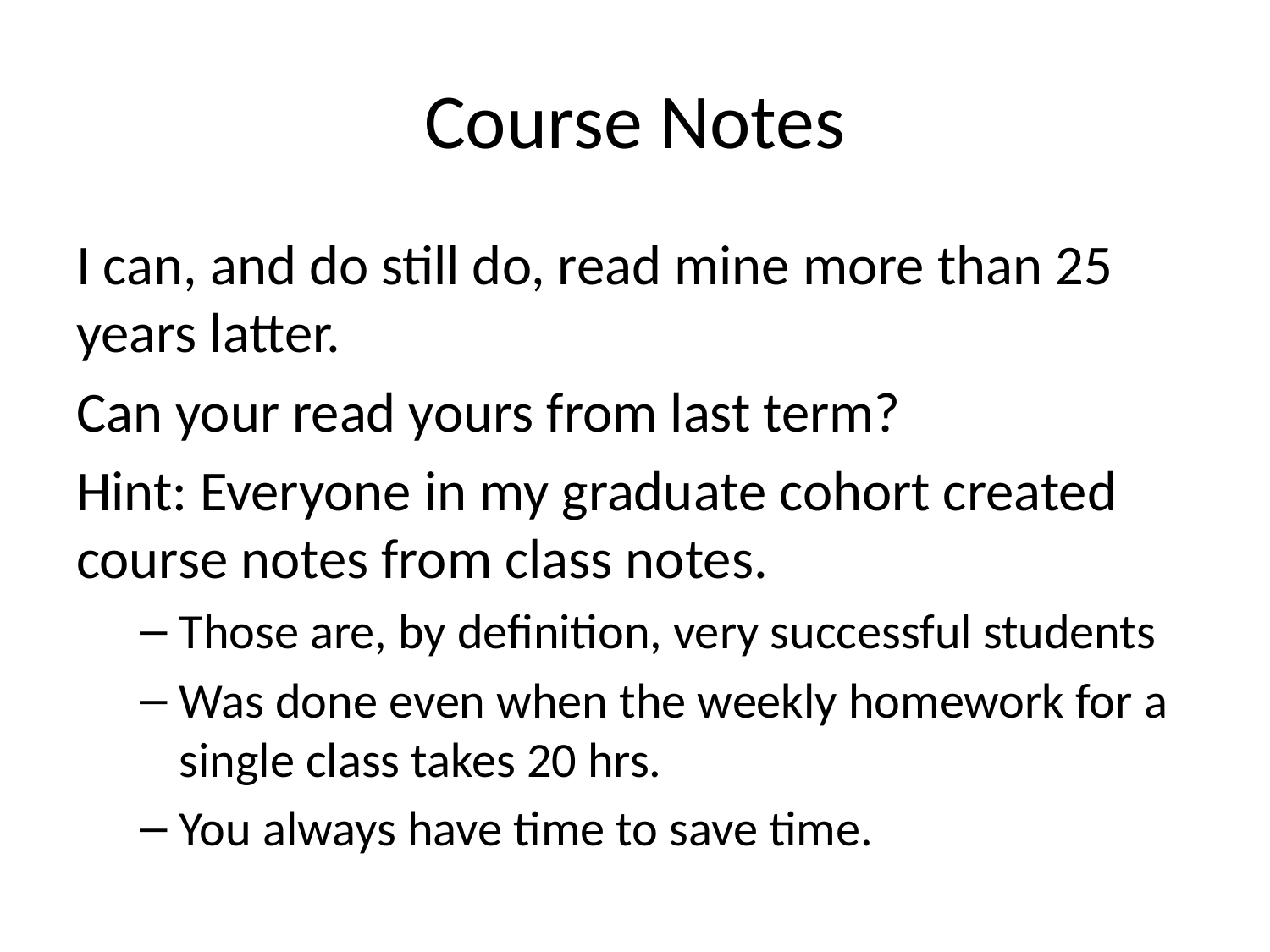

# Course Notes
I can, and do still do, read mine more than 25 years latter.
Can your read yours from last term?
Hint: Everyone in my graduate cohort created course notes from class notes.
Those are, by definition, very successful students
Was done even when the weekly homework for a single class takes 20 hrs.
You always have time to save time.